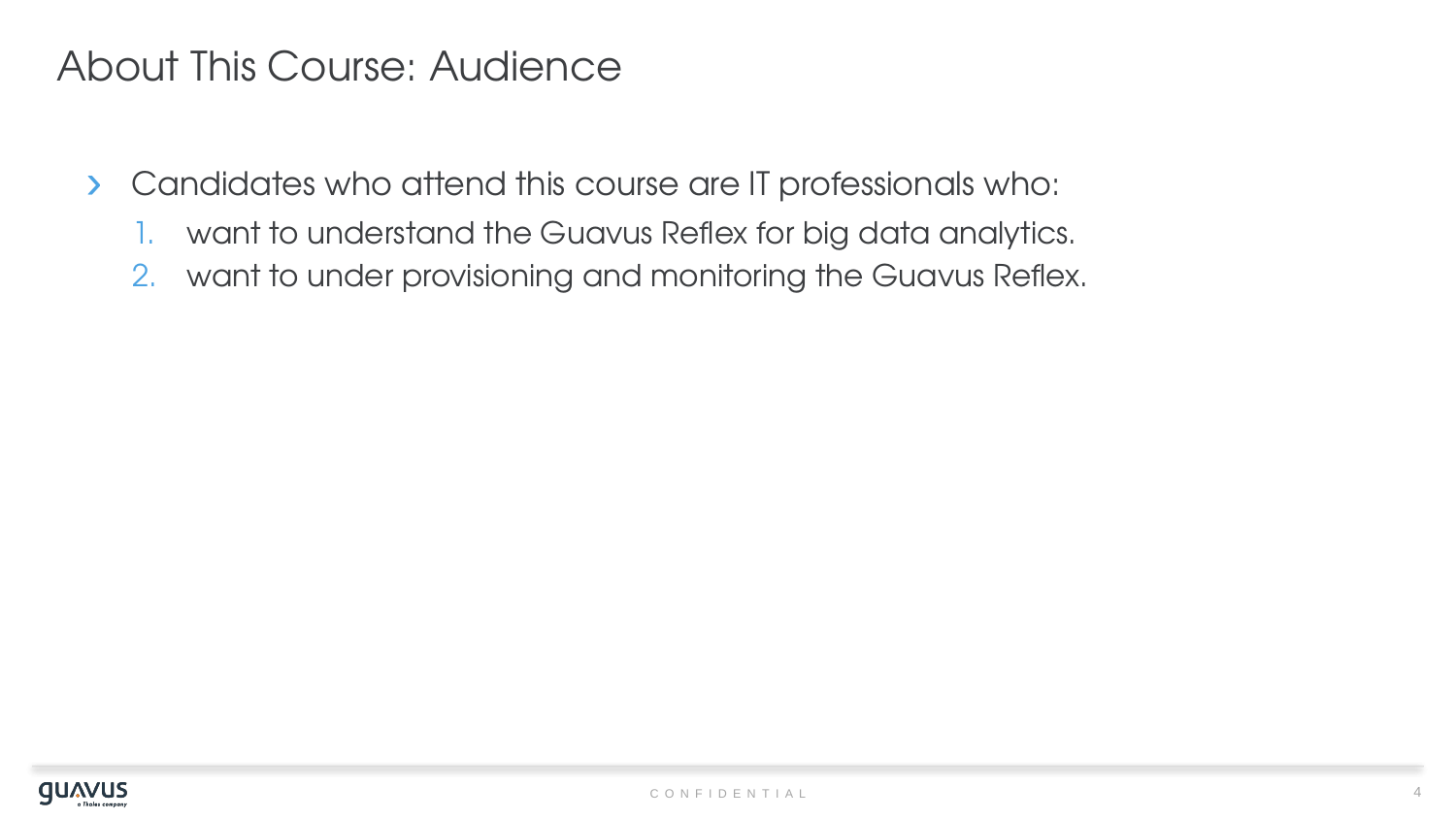

# About This Course: Audience
Candidates who attend this course are IT professionals who:
want to understand the Guavus Reflex for big data analytics.
want to under provisioning and monitoring the Guavus Reflex.